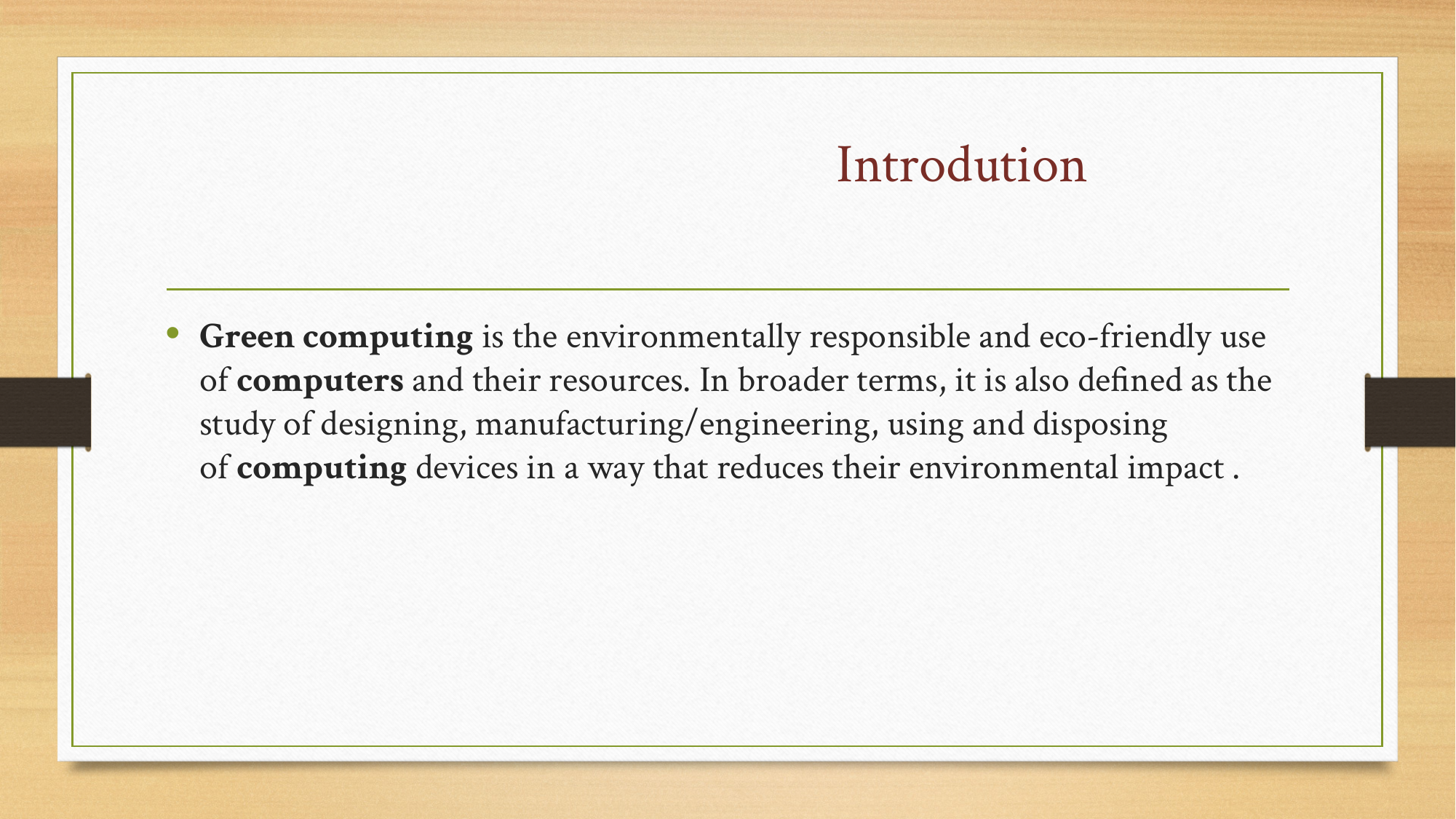

# Introdution
Green computing is the environmentally responsible and eco-friendly use of computers and their resources. In broader terms, it is also defined as the study of designing, manufacturing/engineering, using and disposing of computing devices in a way that reduces their environmental impact .